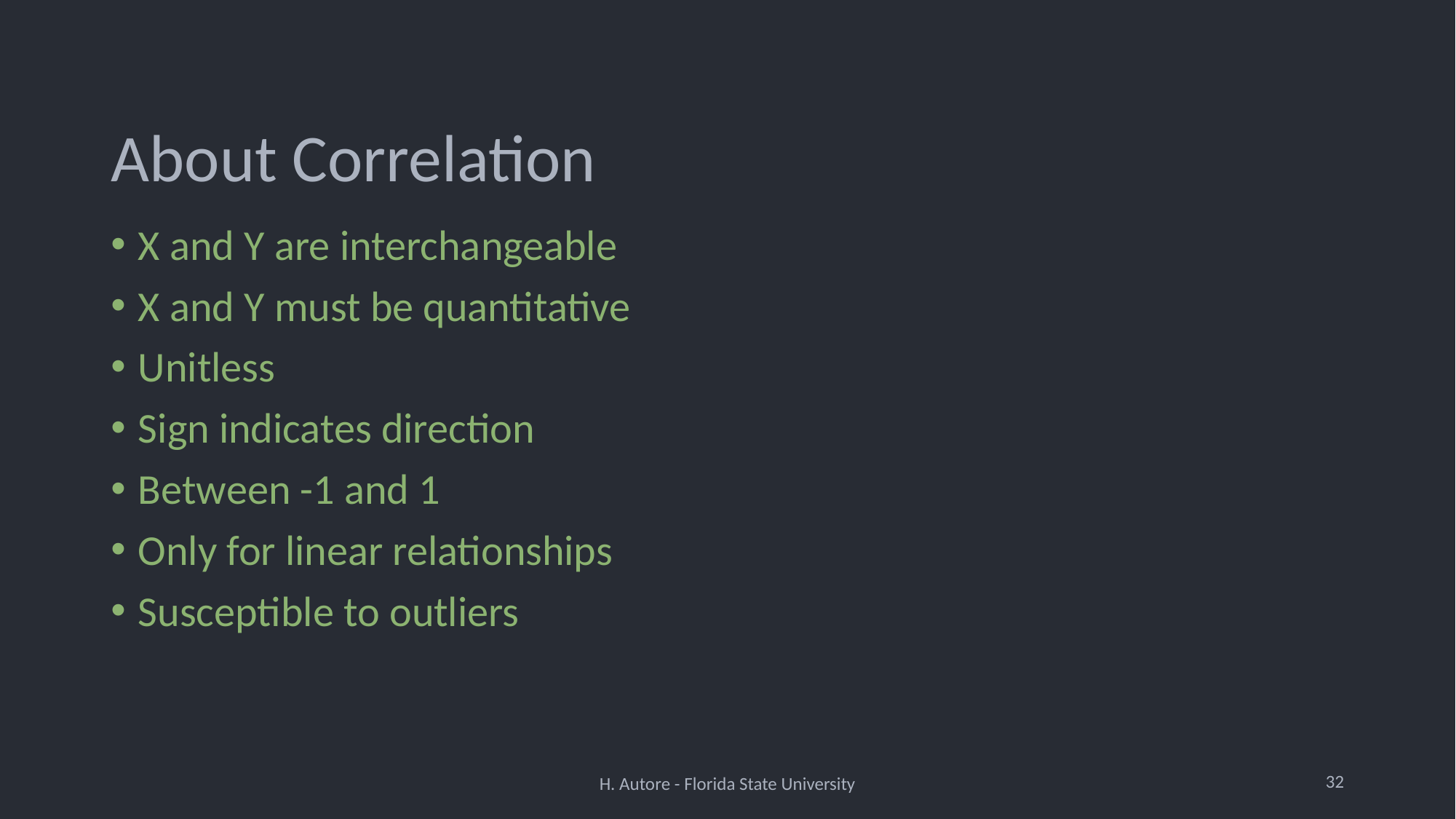

# About Correlation
X and Y are interchangeable
X and Y must be quantitative
Unitless
Sign indicates direction
Between -1 and 1
Only for linear relationships
Susceptible to outliers
32
H. Autore - Florida State University